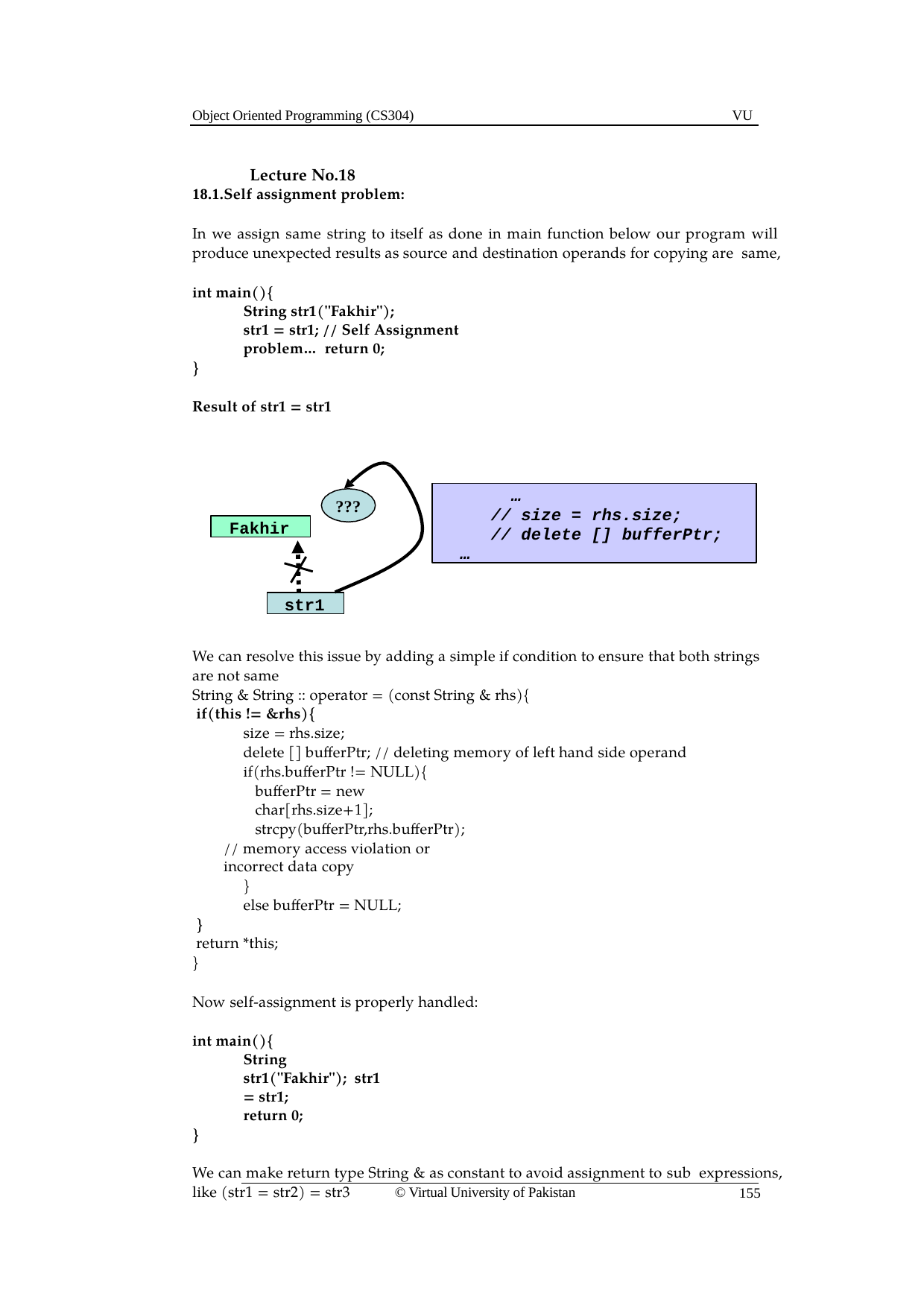

Object Oriented Programming (CS304)
VU

Lecture No.18
18.1.Self assignment problem:

In we assign same string to itself as done in main function below our program will  produce unexpected results as source and destination operands for copying are  same,

int main(){
String str1("Fakhir");
str1 = str1; // Self Assignment problem…  return 0;
}

Result of str1 = str1

…
// size = rhs.size;
// delete [] bufferPtr;
…

???
Fakhir

str1
We can resolve this issue by adding a simple if condition to ensure that both strings  are not same
String & String :: operator = (const String & rhs){
if(this != &rhs){
size = rhs.size;
delete [] bufferPtr; // deleting memory of left hand side operand  if(rhs.bufferPtr != NULL){
bufferPtr = new char[rhs.size+1];  strcpy(bufferPtr,rhs.bufferPtr);
// memory access violation or incorrect data copy
}
else bufferPtr = NULL;
}
return *this;
}

Now self-assignment is properly handled:

int main(){
String str1("Fakhir");  str1 = str1;
return 0;
}

We can make return type String & as constant to avoid assignment to sub  expressions, like (str1 = str2) = str3
© Virtual University of Pakistan

155